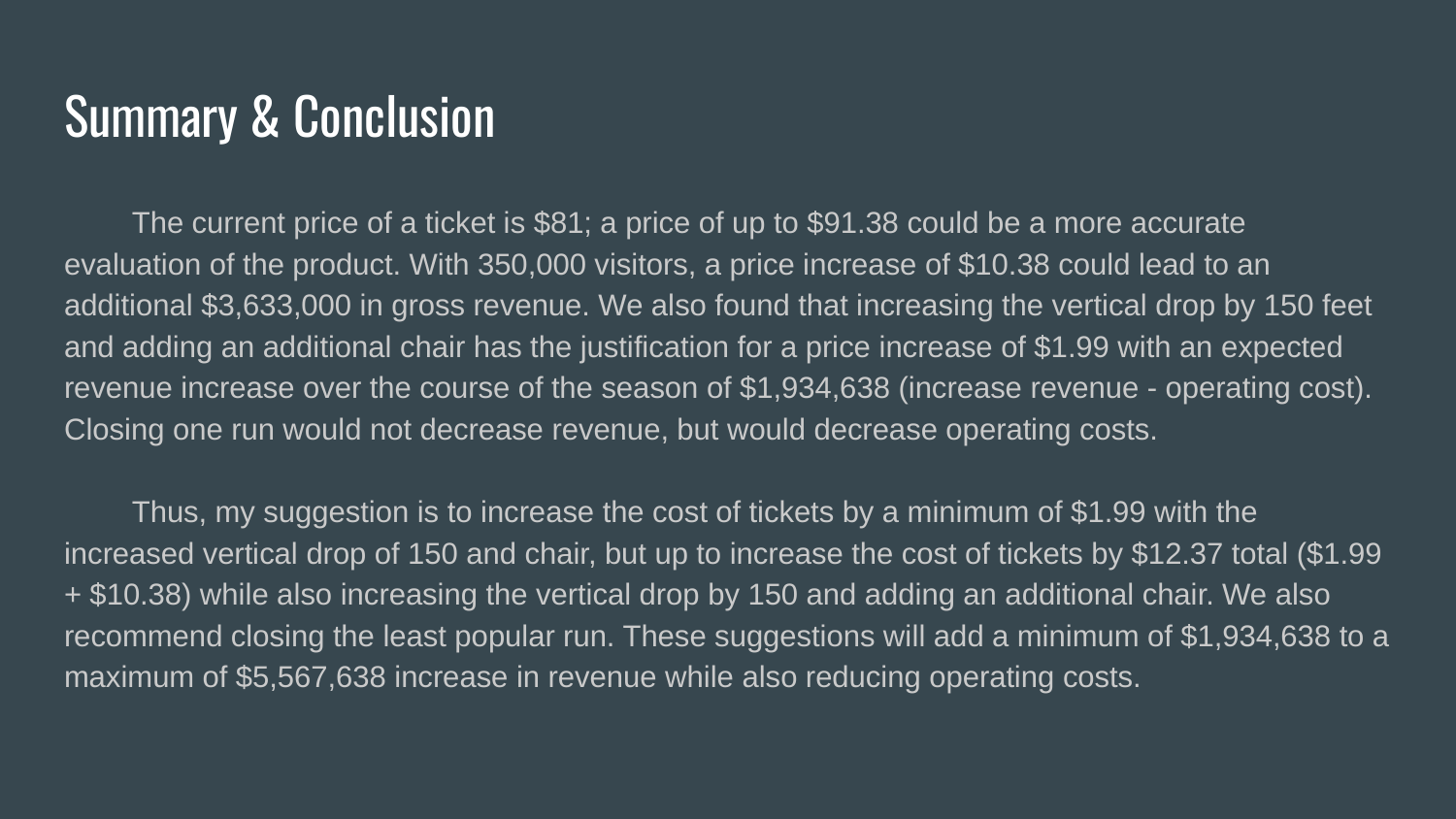

# Summary & Conclusion
The current price of a ticket is $81; a price of up to $91.38 could be a more accurate evaluation of the product. With 350,000 visitors, a price increase of $10.38 could lead to an additional $3,633,000 in gross revenue. We also found that increasing the vertical drop by 150 feet and adding an additional chair has the justification for a price increase of $1.99 with an expected revenue increase over the course of the season of $1,934,638 (increase revenue - operating cost). Closing one run would not decrease revenue, but would decrease operating costs.

Thus, my suggestion is to increase the cost of tickets by a minimum of $1.99 with the increased vertical drop of 150 and chair, but up to increase the cost of tickets by $12.37 total ($1.99 + $10.38) while also increasing the vertical drop by 150 and adding an additional chair. We also recommend closing the least popular run. These suggestions will add a minimum of $1,934,638 to a maximum of $5,567,638 increase in revenue while also reducing operating costs.